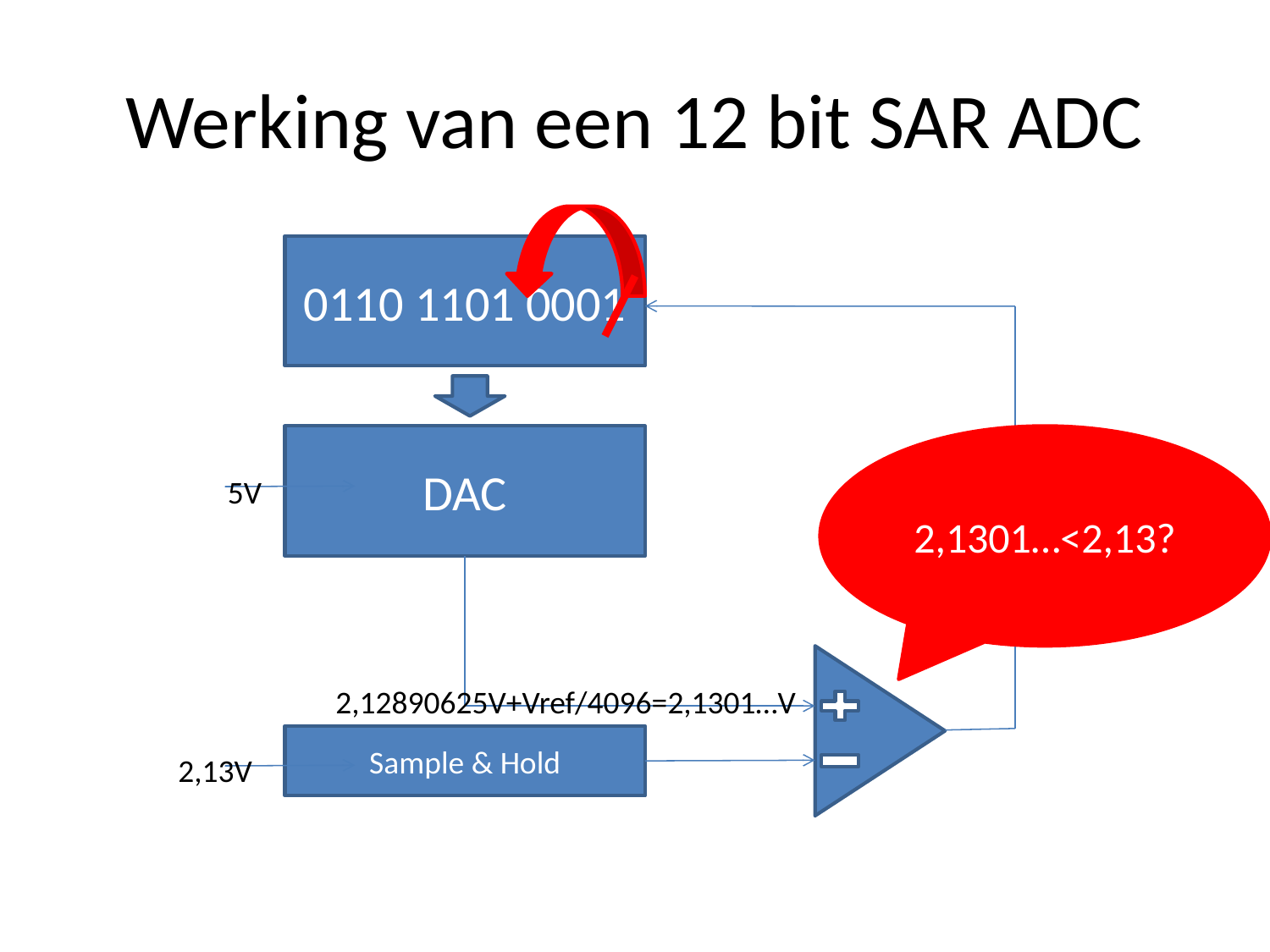

# Werking van een 12 bit SAR ADC

0110 1101 0001

DAC
2,1301…<2,13?
5V

2,12890625V+Vref/4096=2,1301…V

Sample & Hold

2,13V